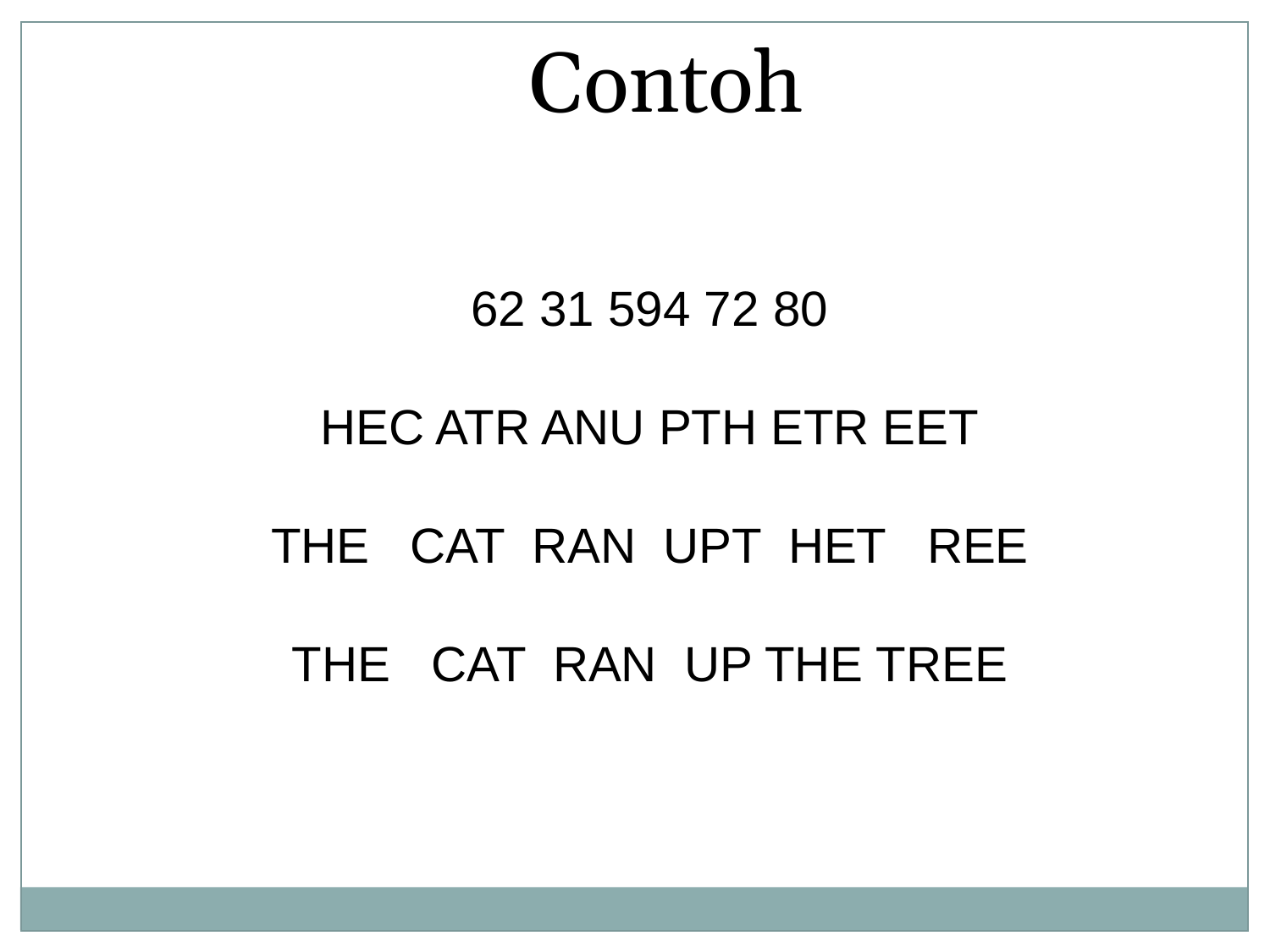

Contoh

62 31 594 72 80

HEC ATR ANU PTH ETR EET

THE   CAT  RAN  UPT  HET   REE

THE   CAT  RAN  UP THE TREE